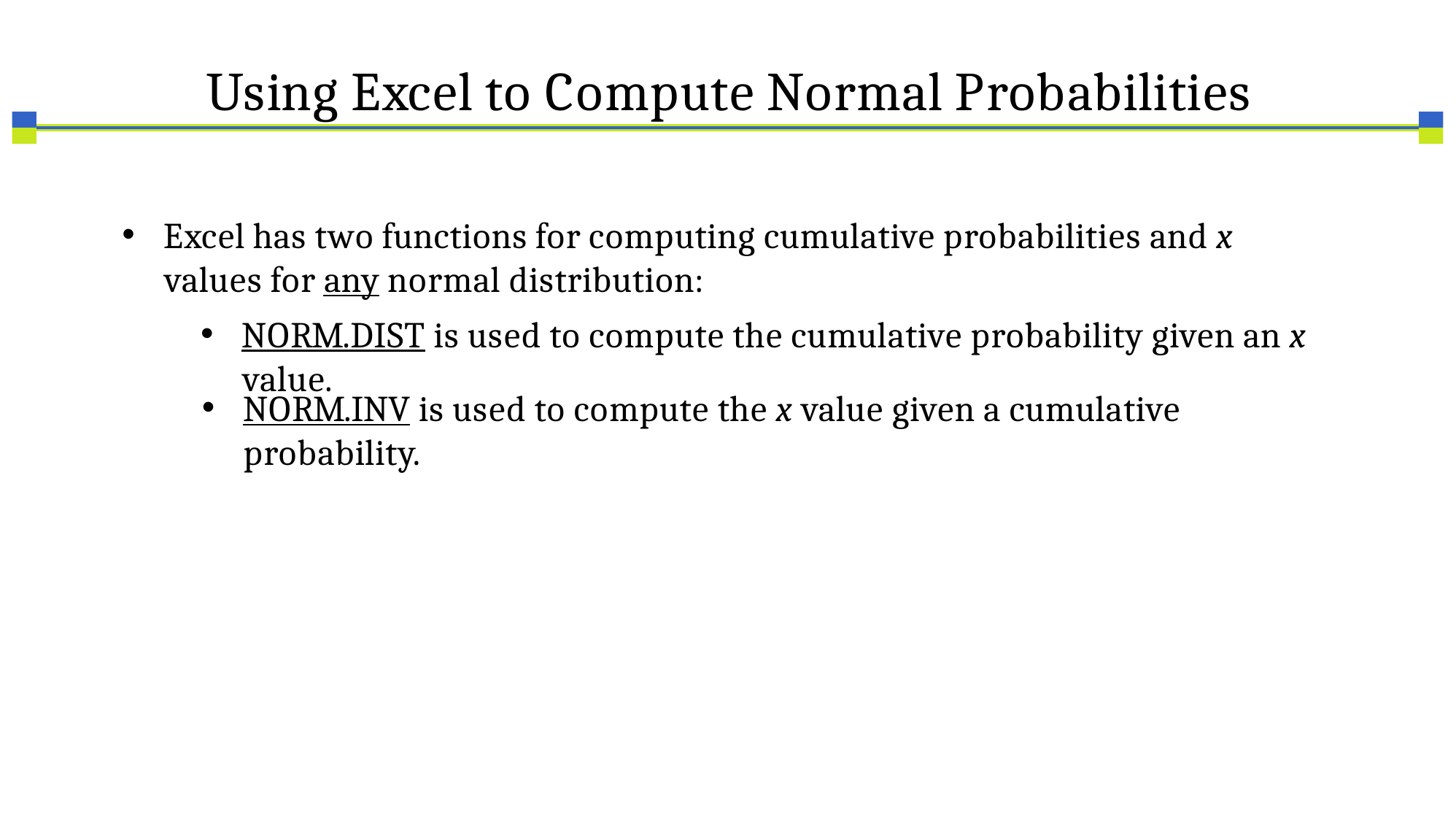

Using Excel to Compute Normal Probabilities
Excel has two functions for computing cumulative probabilities and x values for any normal distribution:
NORM.DIST is used to compute the cumulative probability given an x value.
NORM.INV is used to compute the x value given a cumulative probability.
38